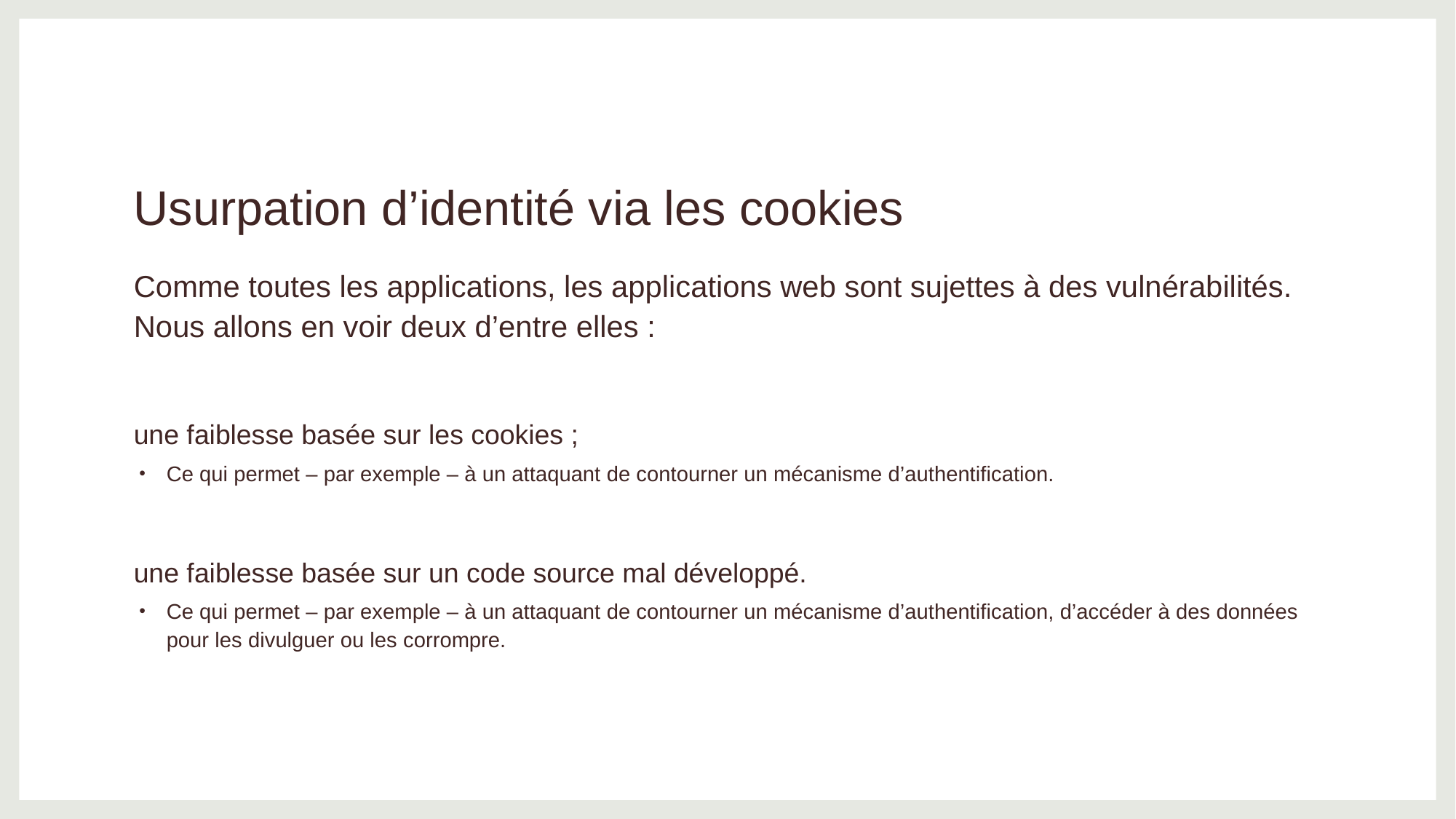

# Usurpation d’identité via les cookies
Comme toutes les applications, les applications web sont sujettes à des vulnérabilités. Nous allons en voir deux d’entre elles :

une faiblesse basée sur les cookies ;
Ce qui permet – par exemple – à un attaquant de contourner un mécanisme d’authentification.

une faiblesse basée sur un code source mal développé.
Ce qui permet – par exemple – à un attaquant de contourner un mécanisme d’authentification, d’accéder à des données pour les divulguer ou les corrompre.